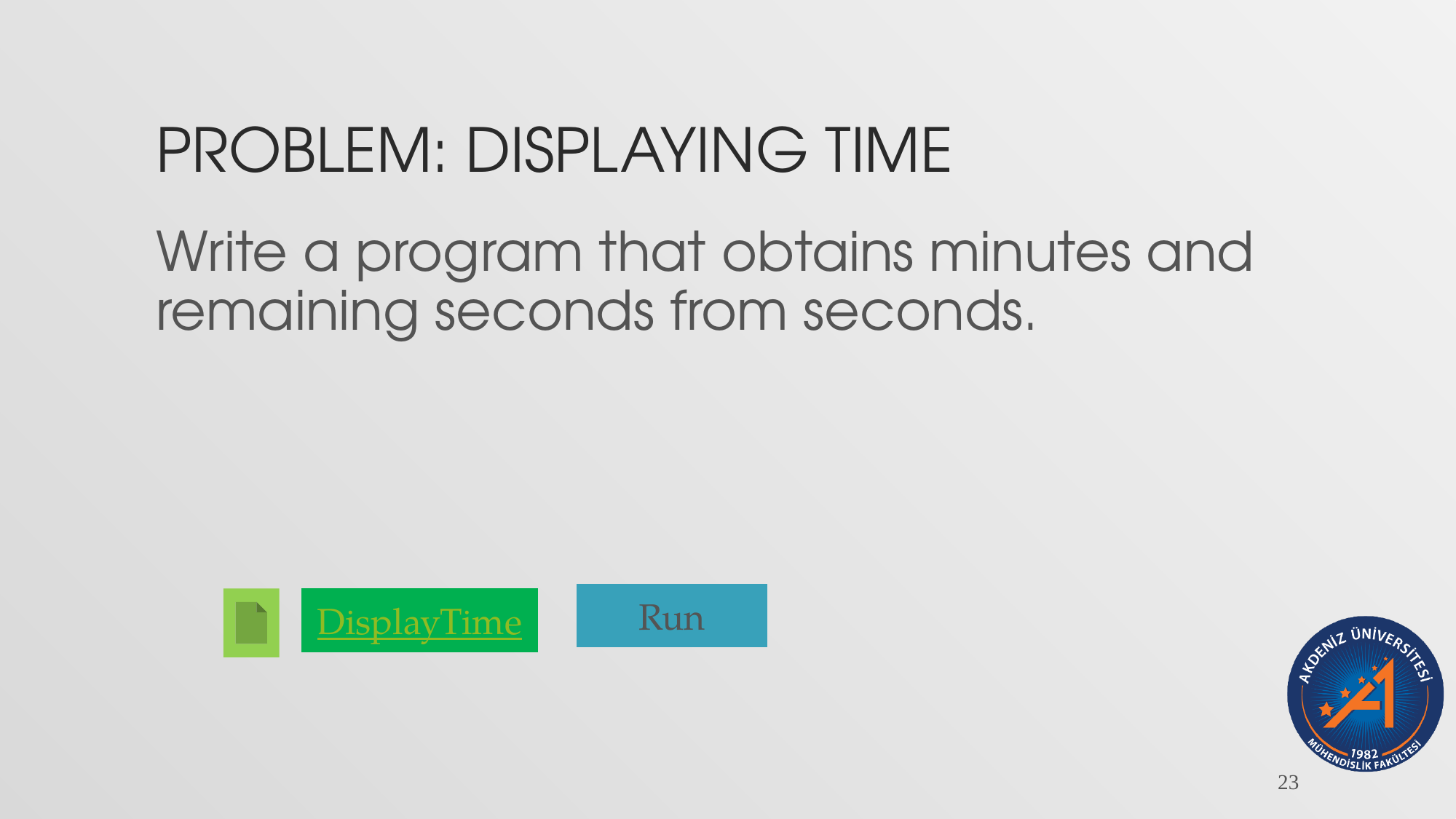

# Problem: Displaying Time
Write a program that obtains minutes and remaining seconds from seconds.

Run
DisplayTime

23